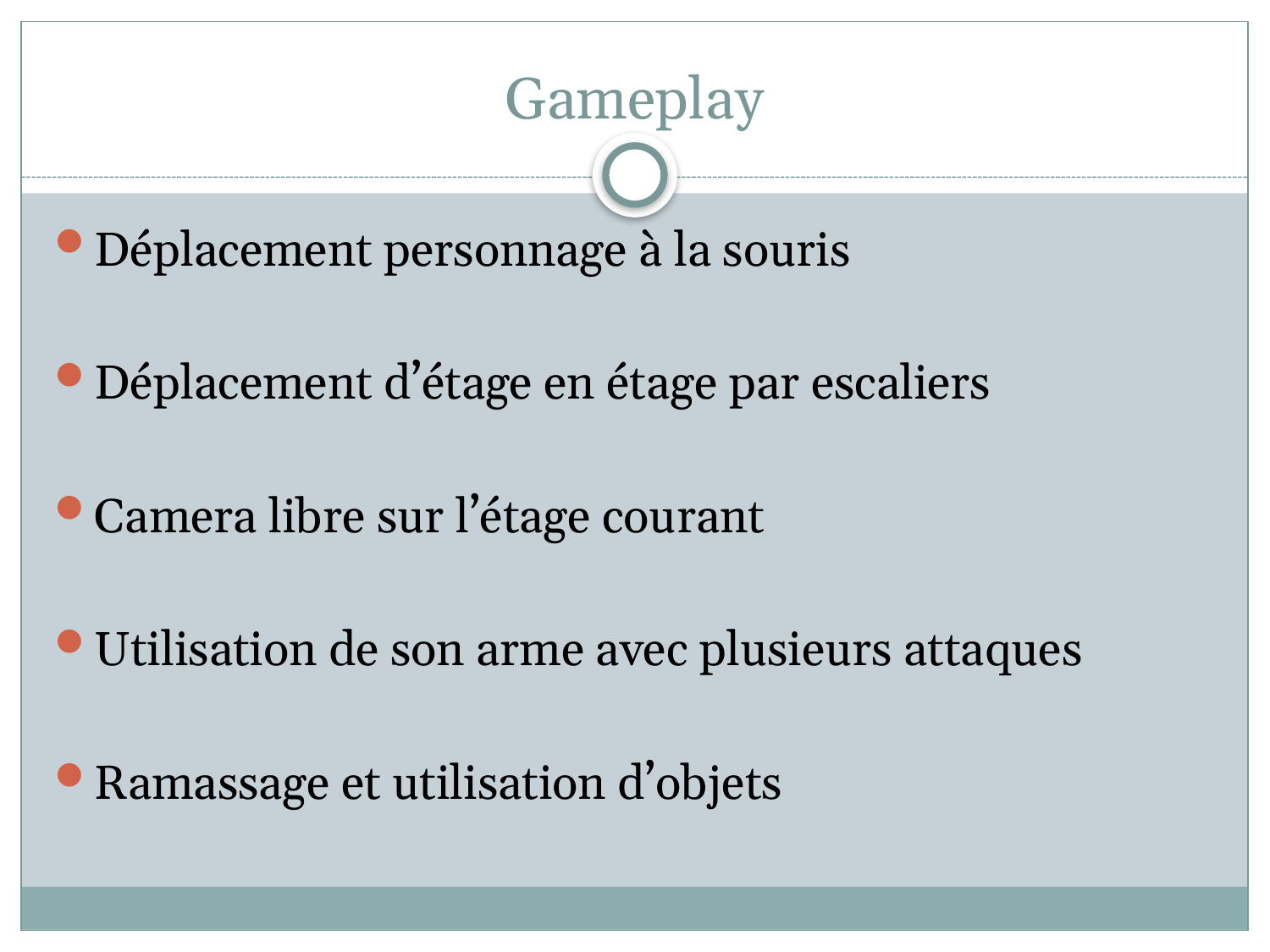

# Gameplay
Déplacement personnage à la souris

Déplacement d’étage en étage par escaliers

Camera libre sur l’étage courant

Utilisation de son arme avec plusieurs attaques

Ramassage et utilisation d’objets